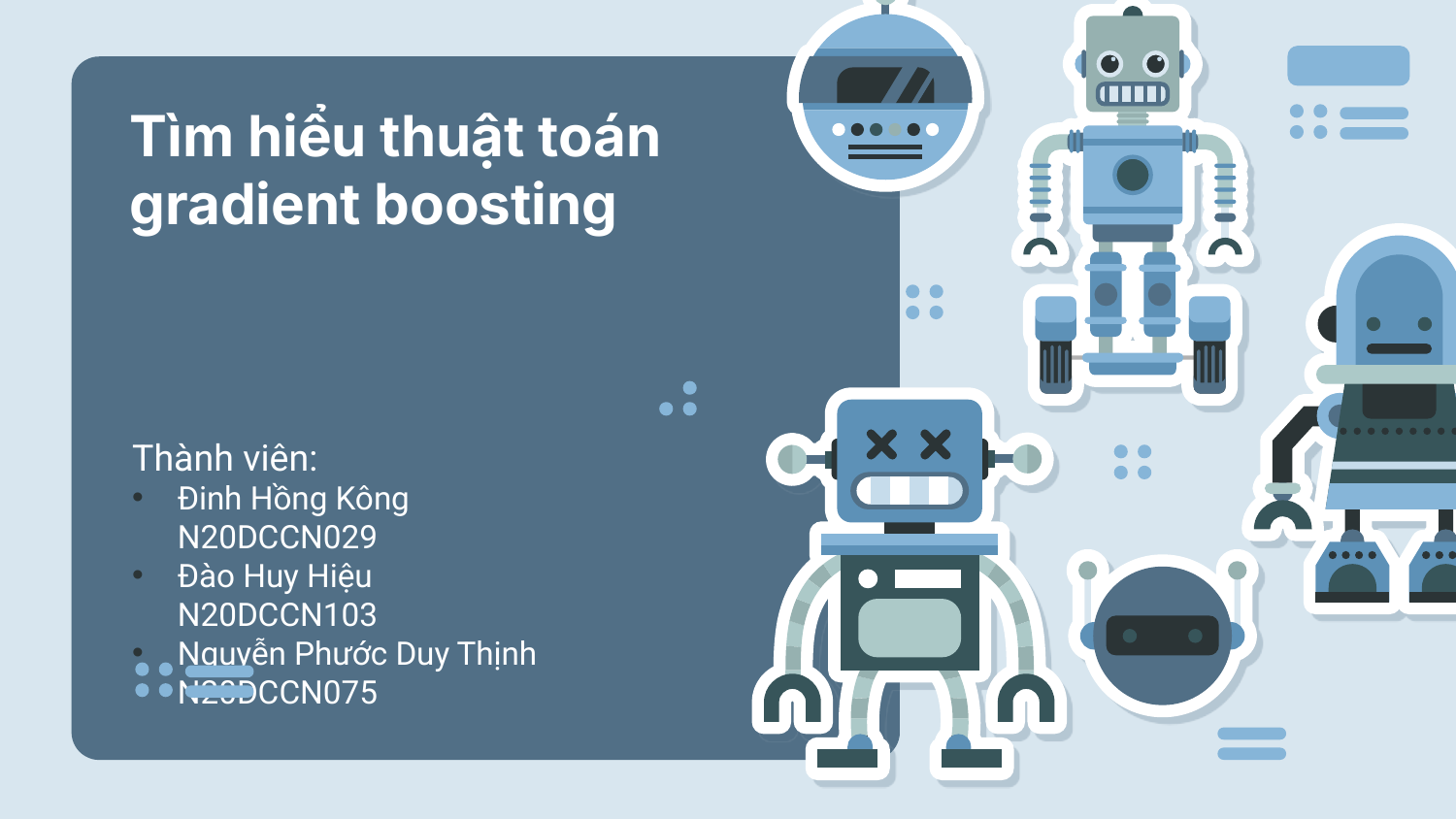

# Tìm hiểu thuật toán gradient boosting

Thành viên:
Đinh Hồng Kông		N20DCCN029
Đào Huy Hiệu		N20DCCN103
Nguyễn Phước Duy Thịnh	N20DCCN075